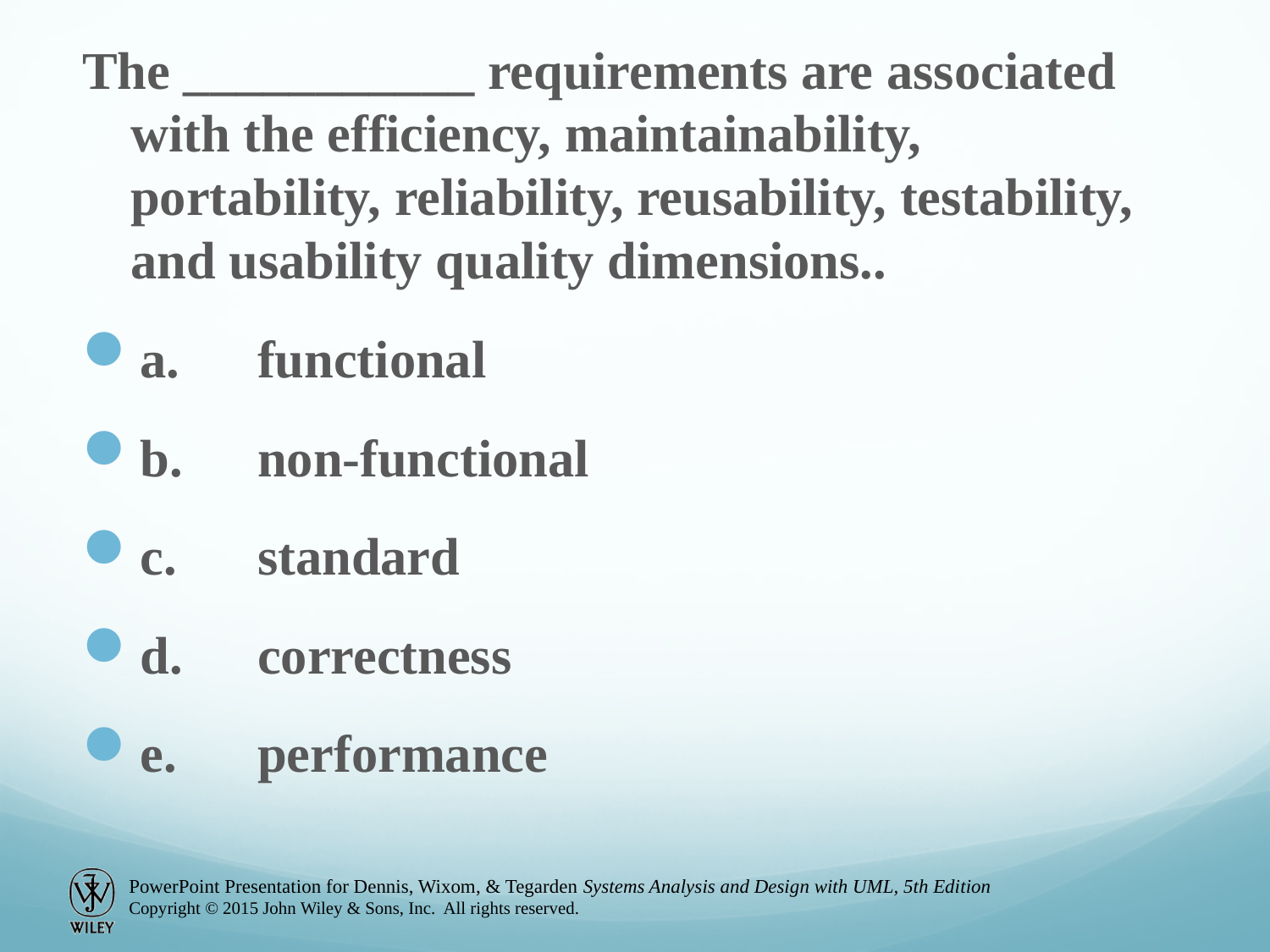

The ___________ requirements are associated with the efficiency, maintainability, portability, reliability, reusability, testability, and usability quality dimensions..
a.	functional
b.	non-functional
c.	standard
d.	correctness
e.	performance